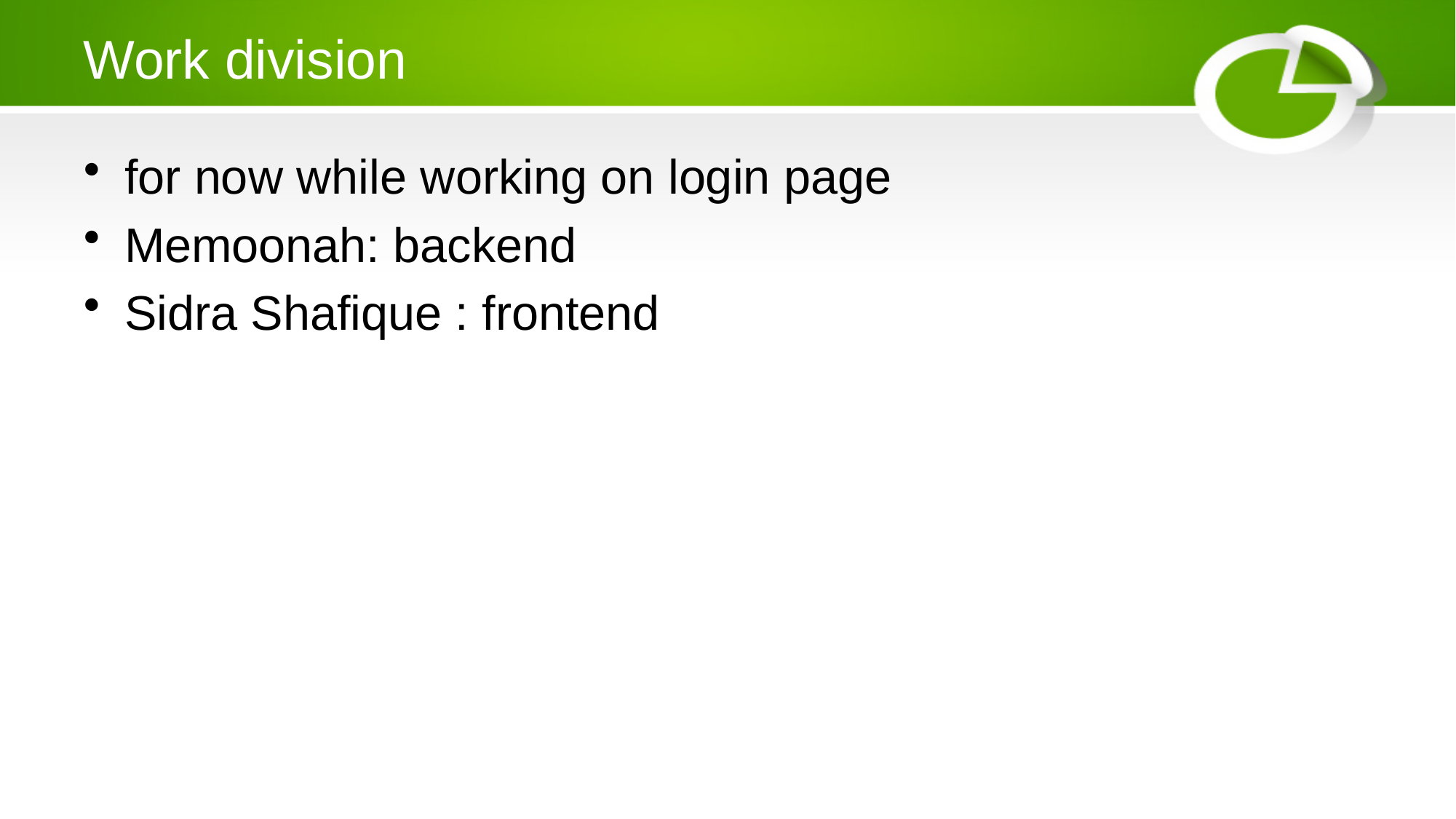

# Work division
for now while working on login page
Memoonah: backend
Sidra Shafique : frontend